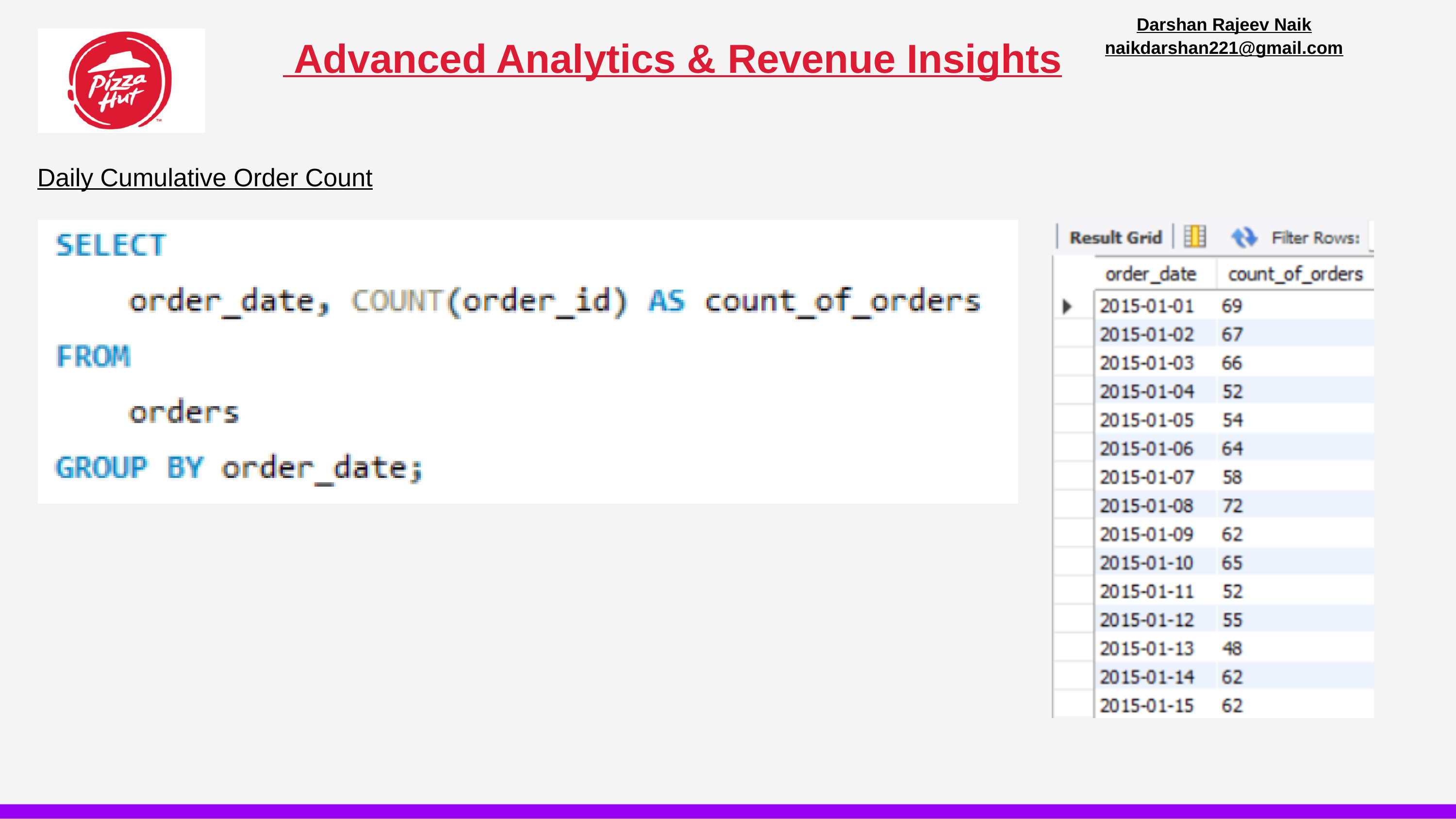

Darshan Rajeev Naik
naikdarshan221@gmail.com
 Advanced Analytics & Revenue Insights

Daily Cumulative Order Count